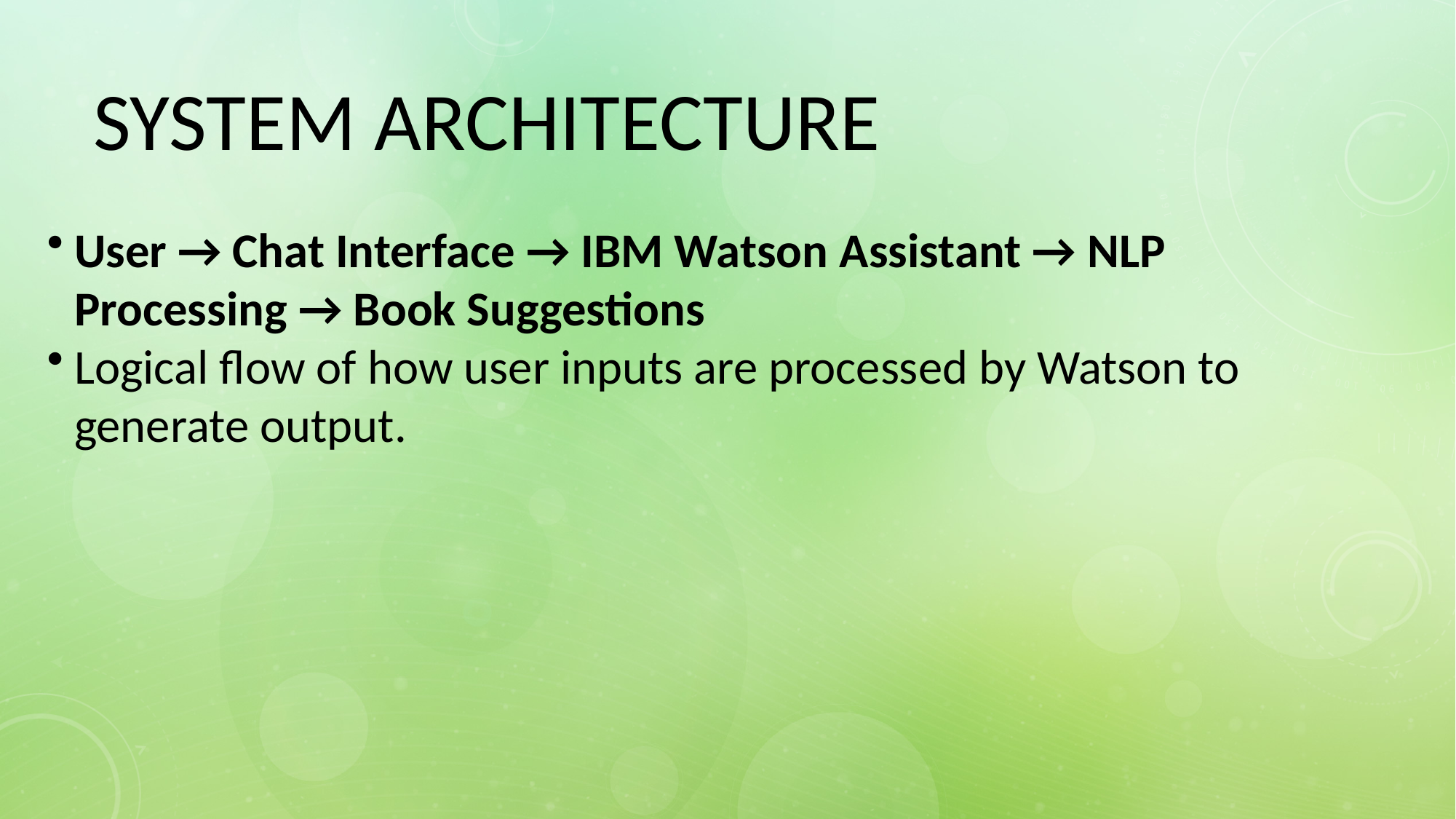

SYSTEM ARCHITECTURE
#
User → Chat Interface → IBM Watson Assistant → NLP Processing → Book Suggestions
Logical flow of how user inputs are processed by Watson to generate output.